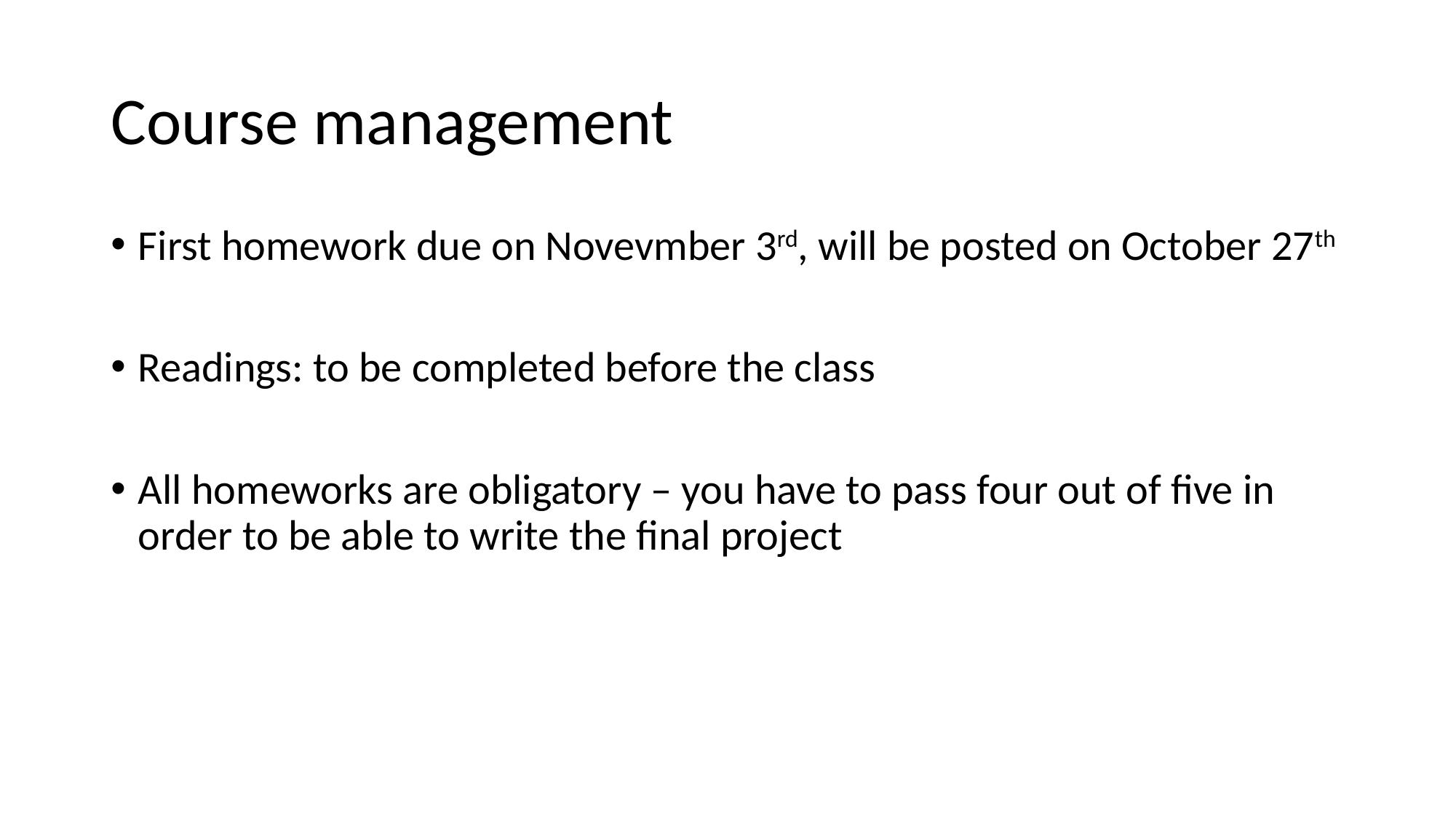

# Course management
First homework due on Novevmber 3rd, will be posted on October 27th

Readings: to be completed before the class

All homeworks are obligatory – you have to pass four out of five in order to be able to write the final project